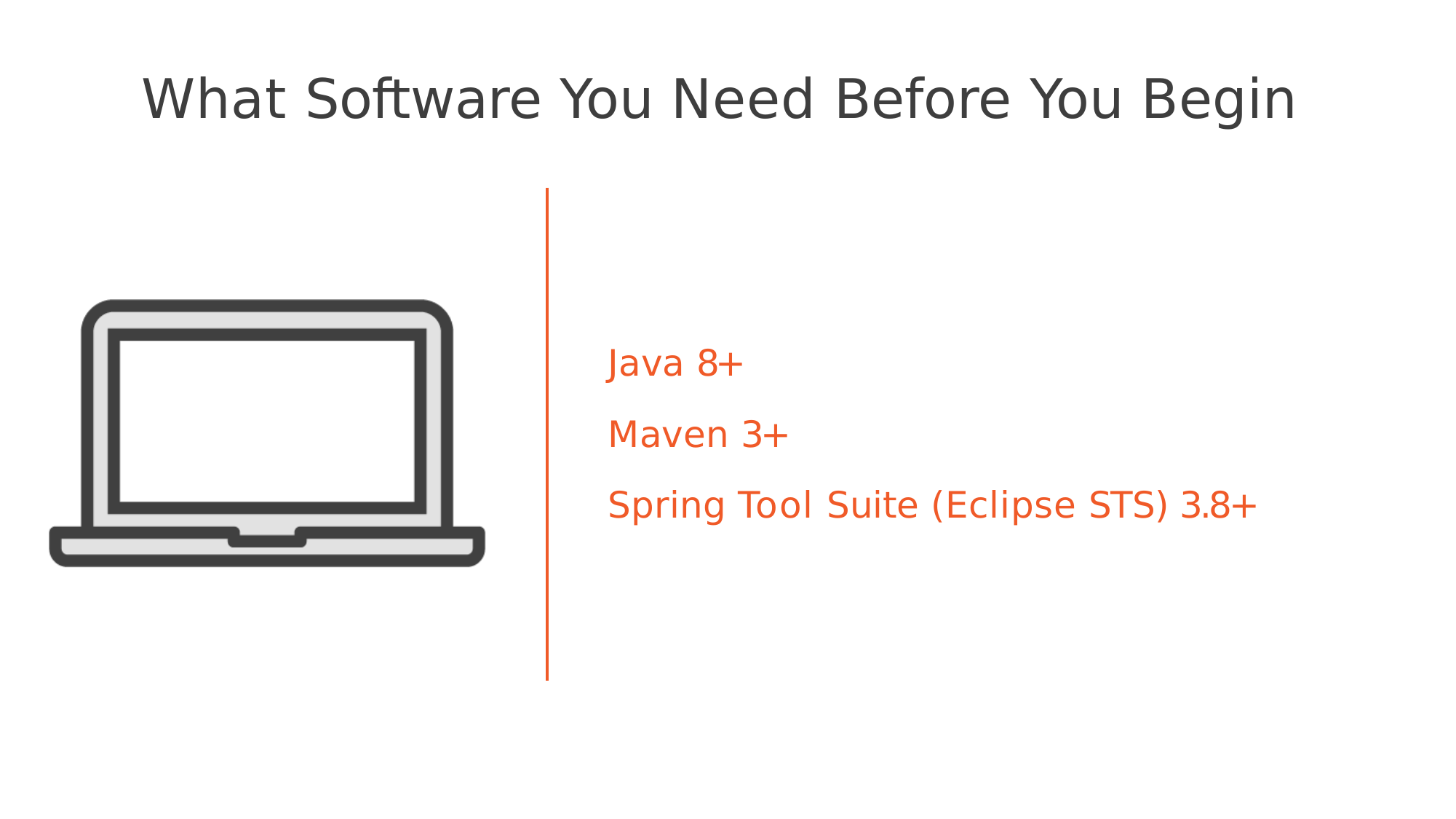

# What Software You Need Before You Begin

Java 8+
Maven 3+
Spring Tool Suite (Eclipse STS) 3.8+